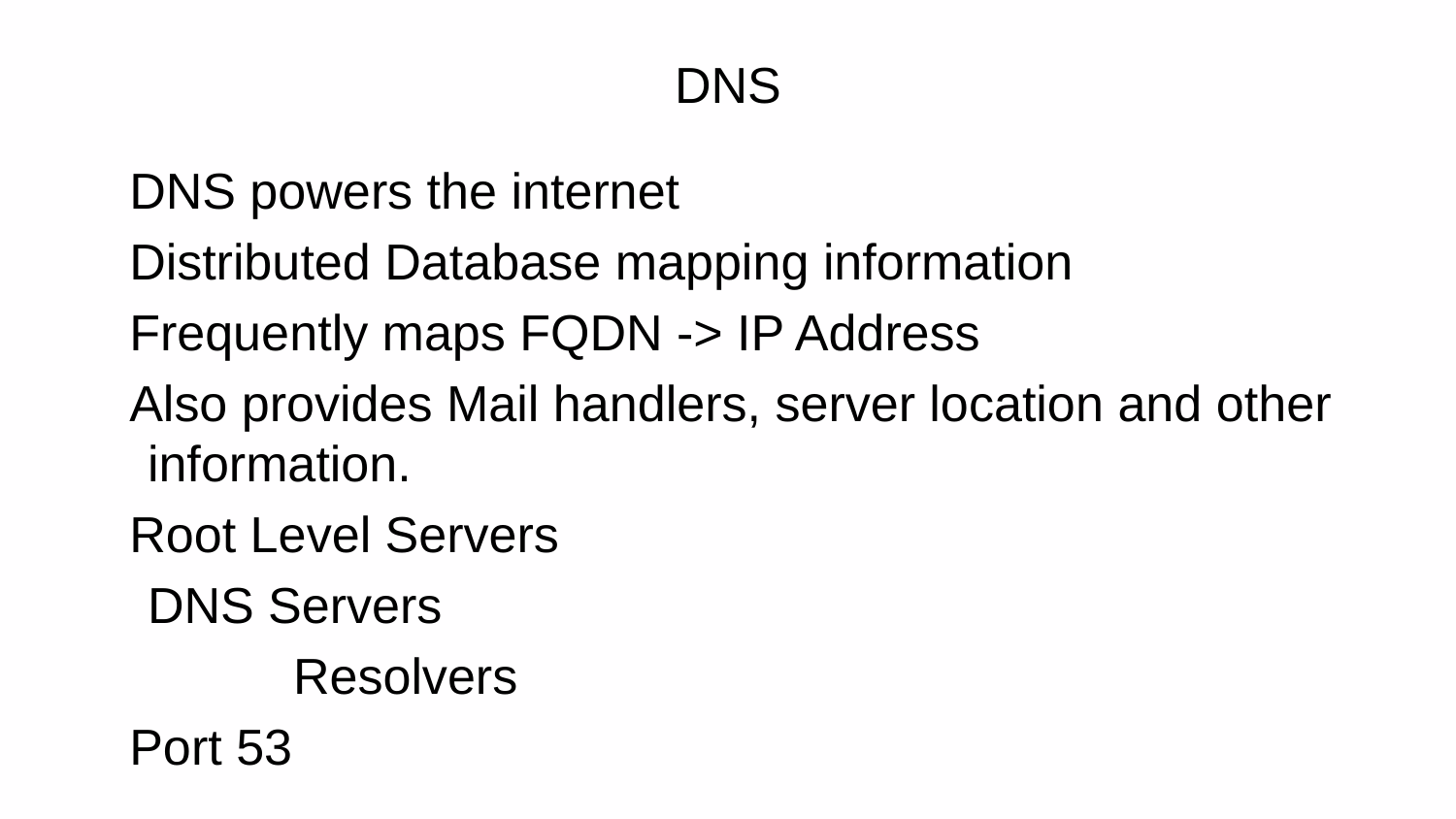

# DNS
DNS powers the internet
Distributed Database mapping information
Frequently maps FQDN -> IP Address
Also provides Mail handlers, server location and other information.
Root Level Servers
	DNS Servers
		Resolvers
Port 53